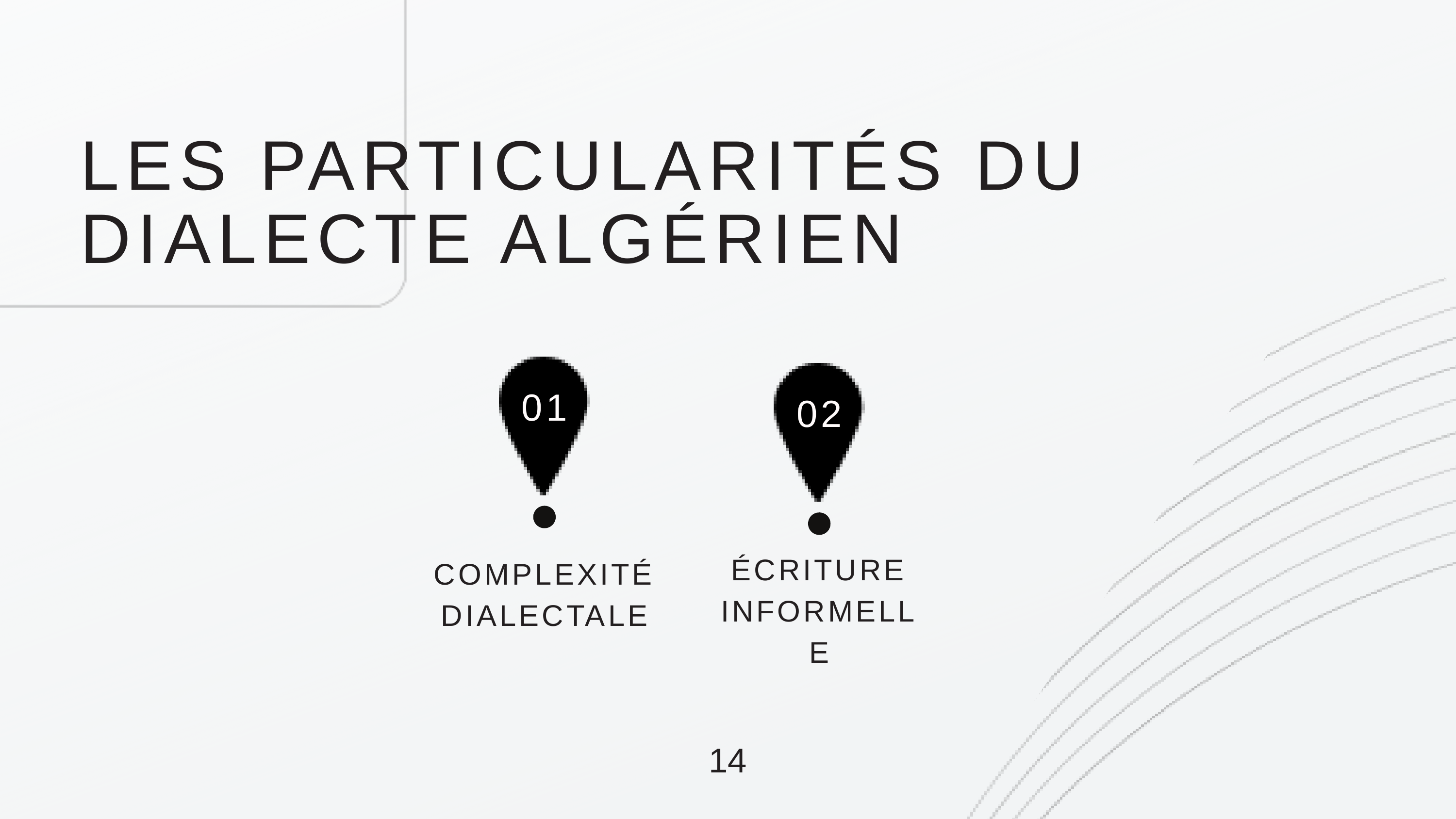

LES PARTICULARITÉS DU DIALECTE ALGÉRIEN

01
02

ÉCRITURE INFORMELLE
COMPLEXITÉ DIALECTALE
14